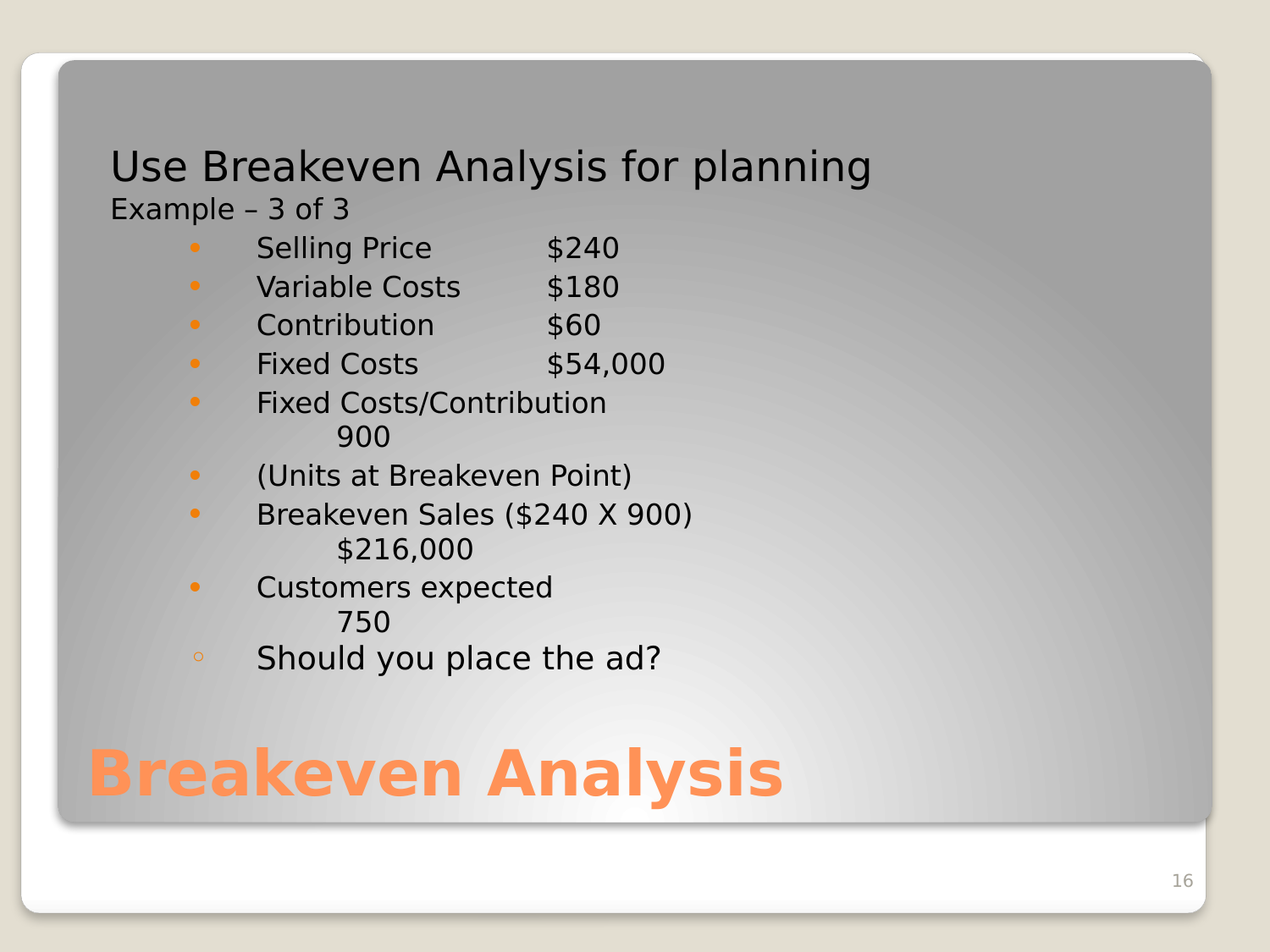

Use Breakeven Analysis for planning
Example – 3 of 3
Selling Price 	$240
Variable Costs 	$180
Contribution   	$60
Fixed Costs 	$54,000
Fixed Costs/Contribution 	900
(Units at Breakeven Point)
Breakeven Sales ($240 X 900)	$216,000
Customers expected 	750
Should you place the ad?

Breakeven Analysis
16